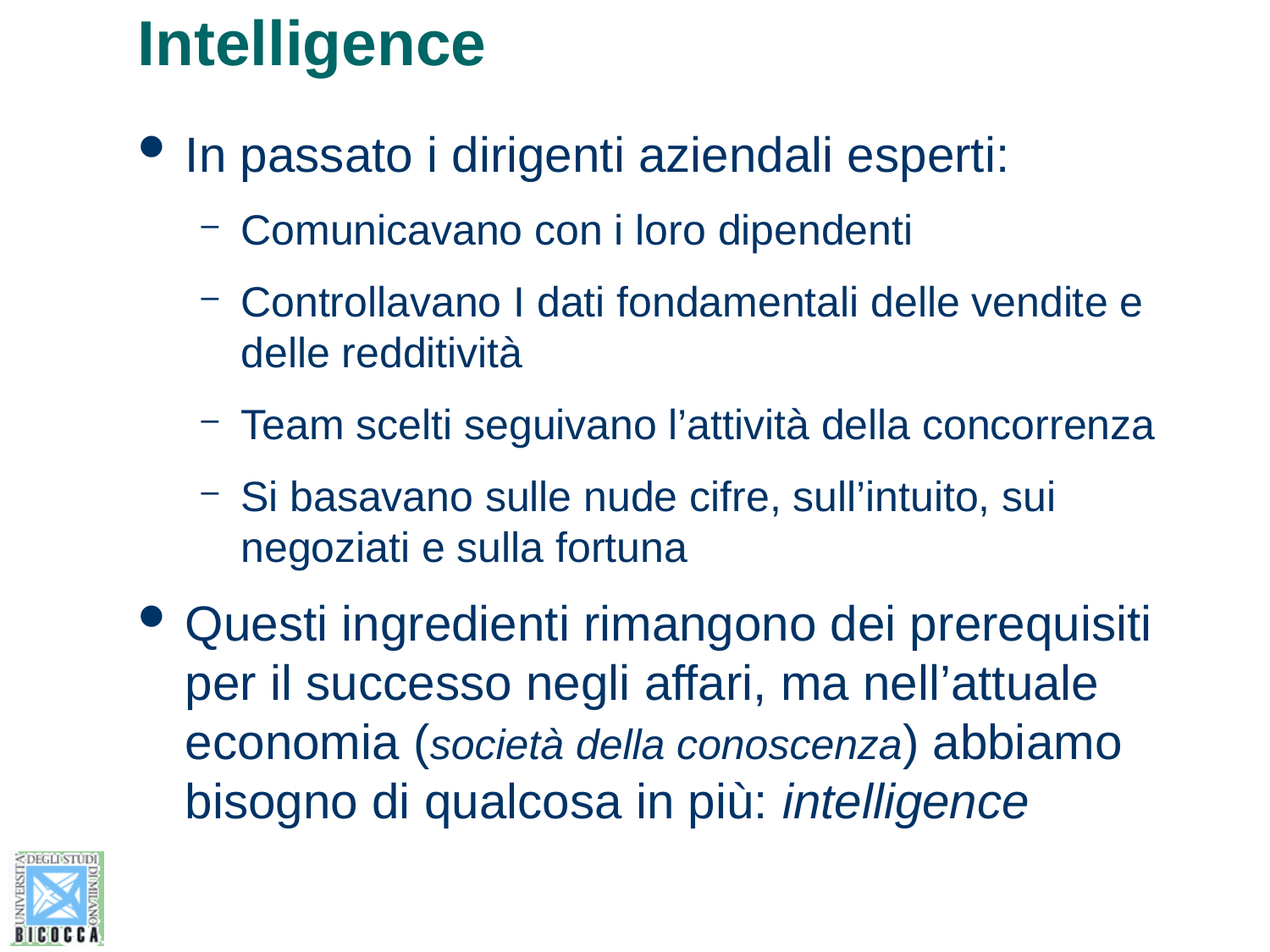

# Intelligence
In passato i dirigenti aziendali esperti:
Comunicavano con i loro dipendenti
Controllavano I dati fondamentali delle vendite e delle redditività
Team scelti seguivano l’attività della concorrenza
Si basavano sulle nude cifre, sull’intuito, sui negoziati e sulla fortuna
Questi ingredienti rimangono dei prerequisiti per il successo negli affari, ma nell’attuale economia (società della conoscenza) abbiamo bisogno di qualcosa in più: intelligence